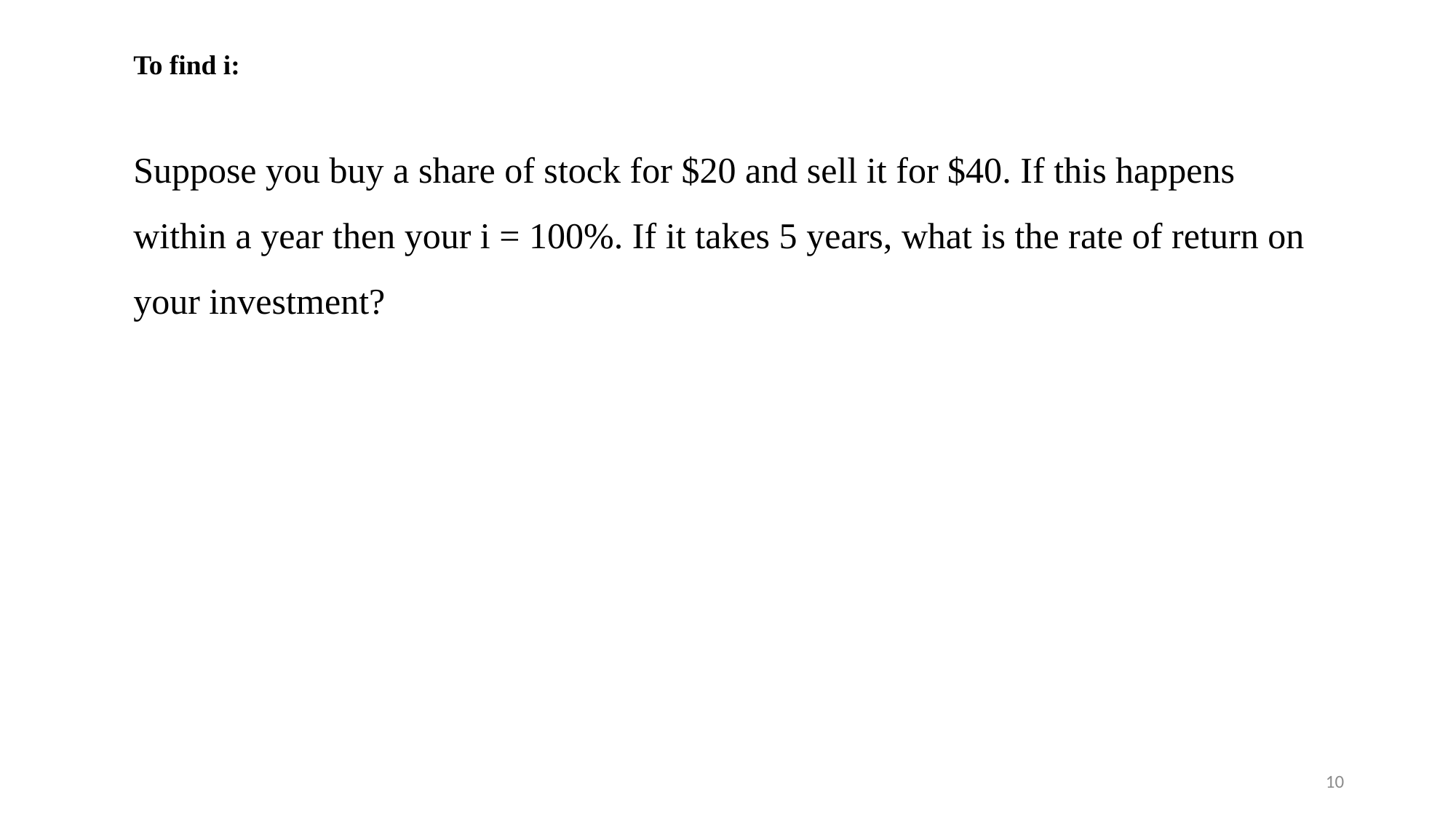

To find i:

Suppose you buy a share of stock for $20 and sell it for $40. If this happens within a year then your i = 100%. If it takes 5 years, what is the rate of return on your investment?

10